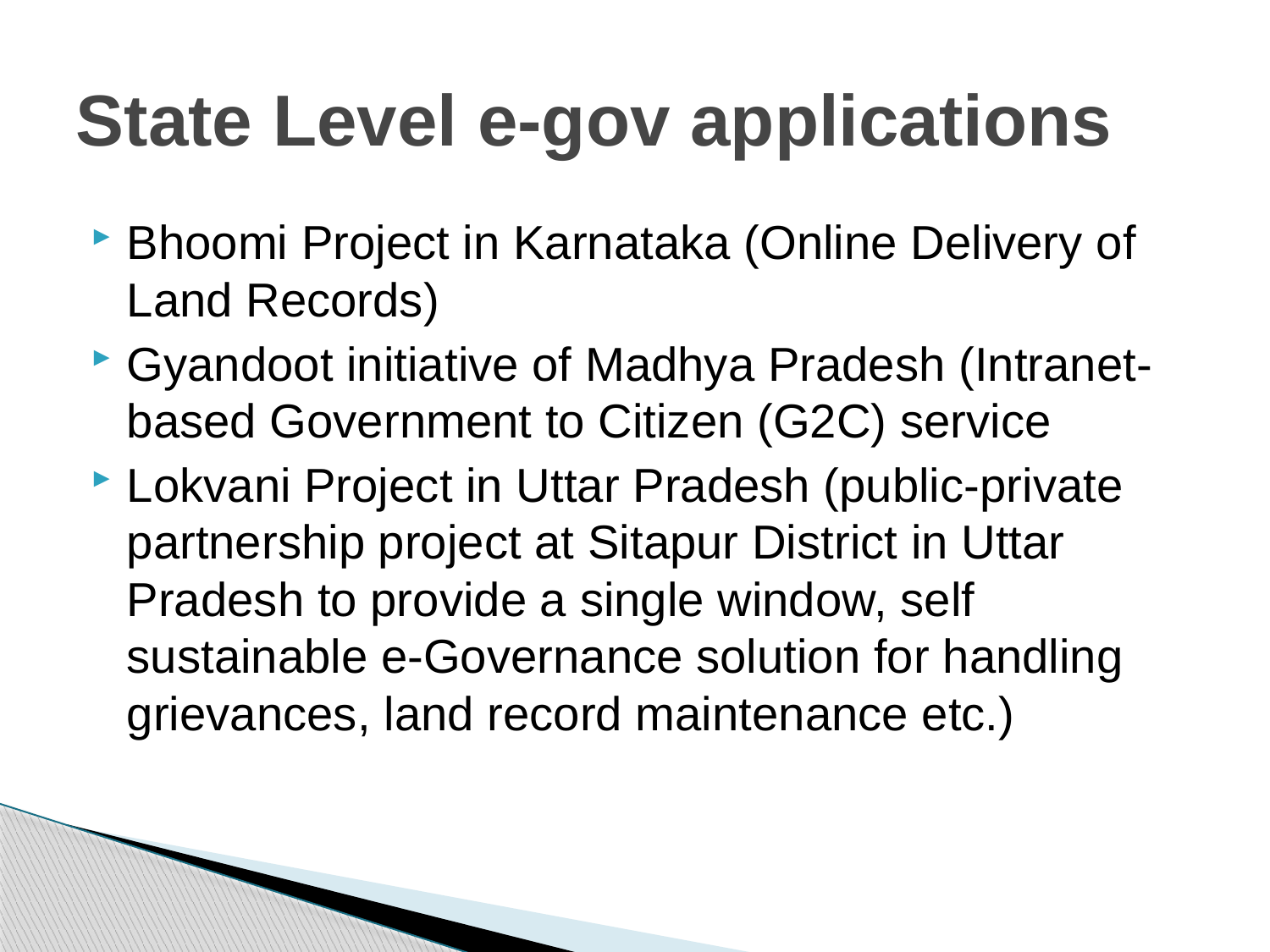

# State Level e-gov applications
Bhoomi Project in Karnataka (Online Delivery of Land Records)
Gyandoot initiative of Madhya Pradesh (Intranet-based Government to Citizen (G2C) service
Lokvani Project in Uttar Pradesh (public-private partnership project at Sitapur District in Uttar Pradesh to provide a single window, self sustainable e-Governance solution for handling grievances, land record maintenance etc.)